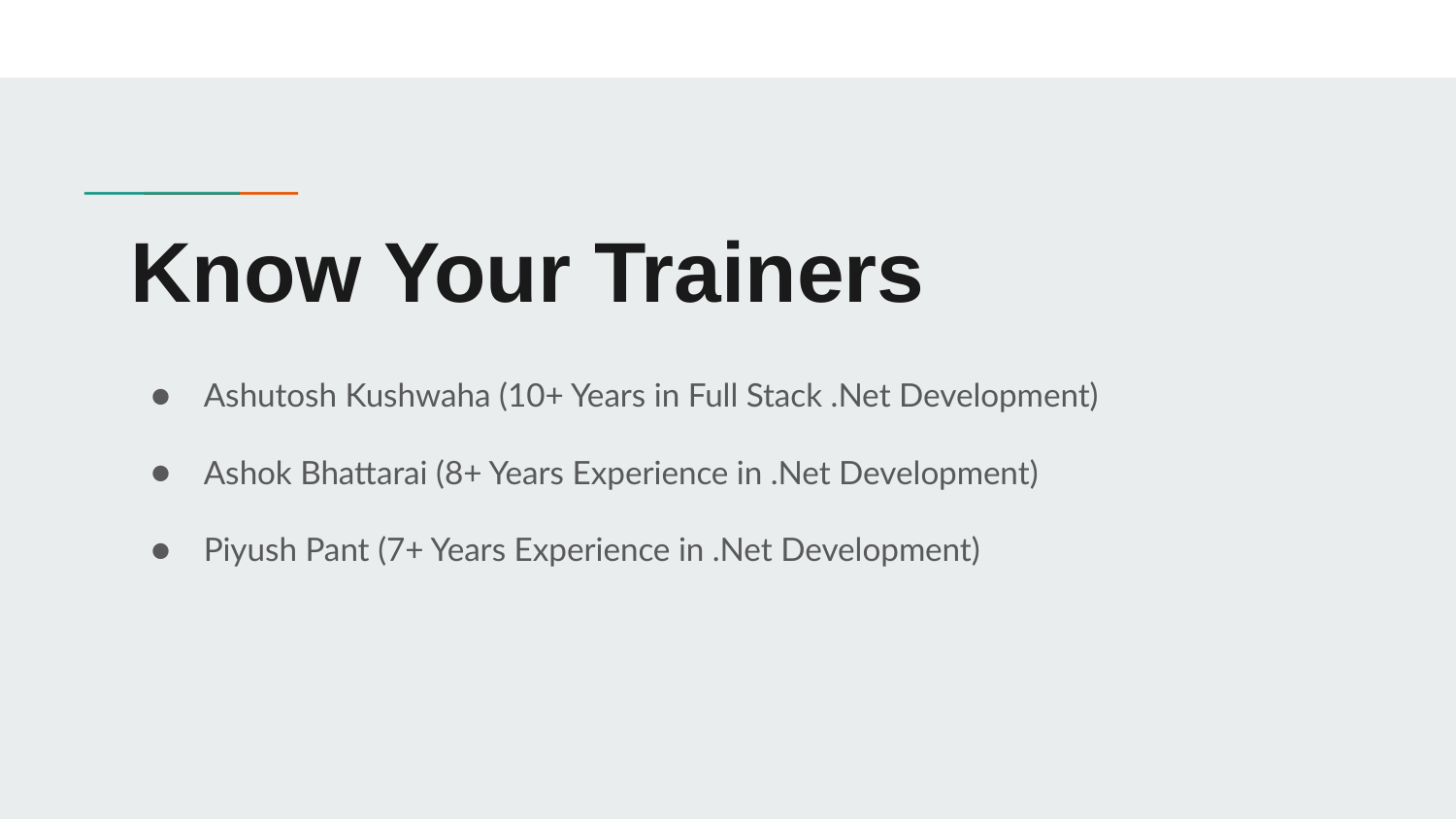

# Know Your Trainers
Ashutosh Kushwaha (10+ Years in Full Stack .Net Development)

Ashok Bhattarai (8+ Years Experience in .Net Development)

Piyush Pant (7+ Years Experience in .Net Development)